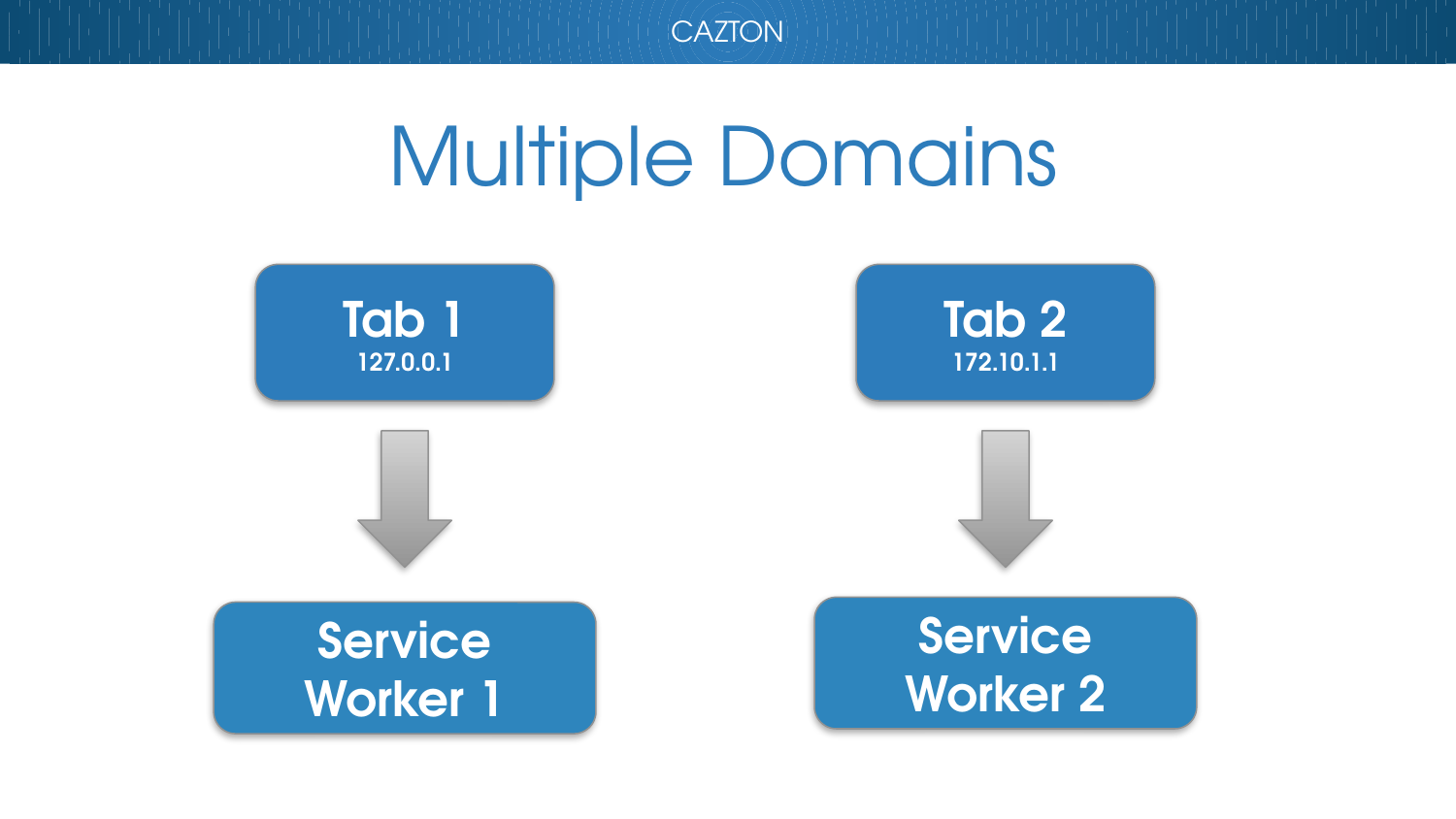

# Multiple Domains
Tab 1
127.0.0.1
Tab 2
172.10.1.1

Service Worker 2
Service Worker 1